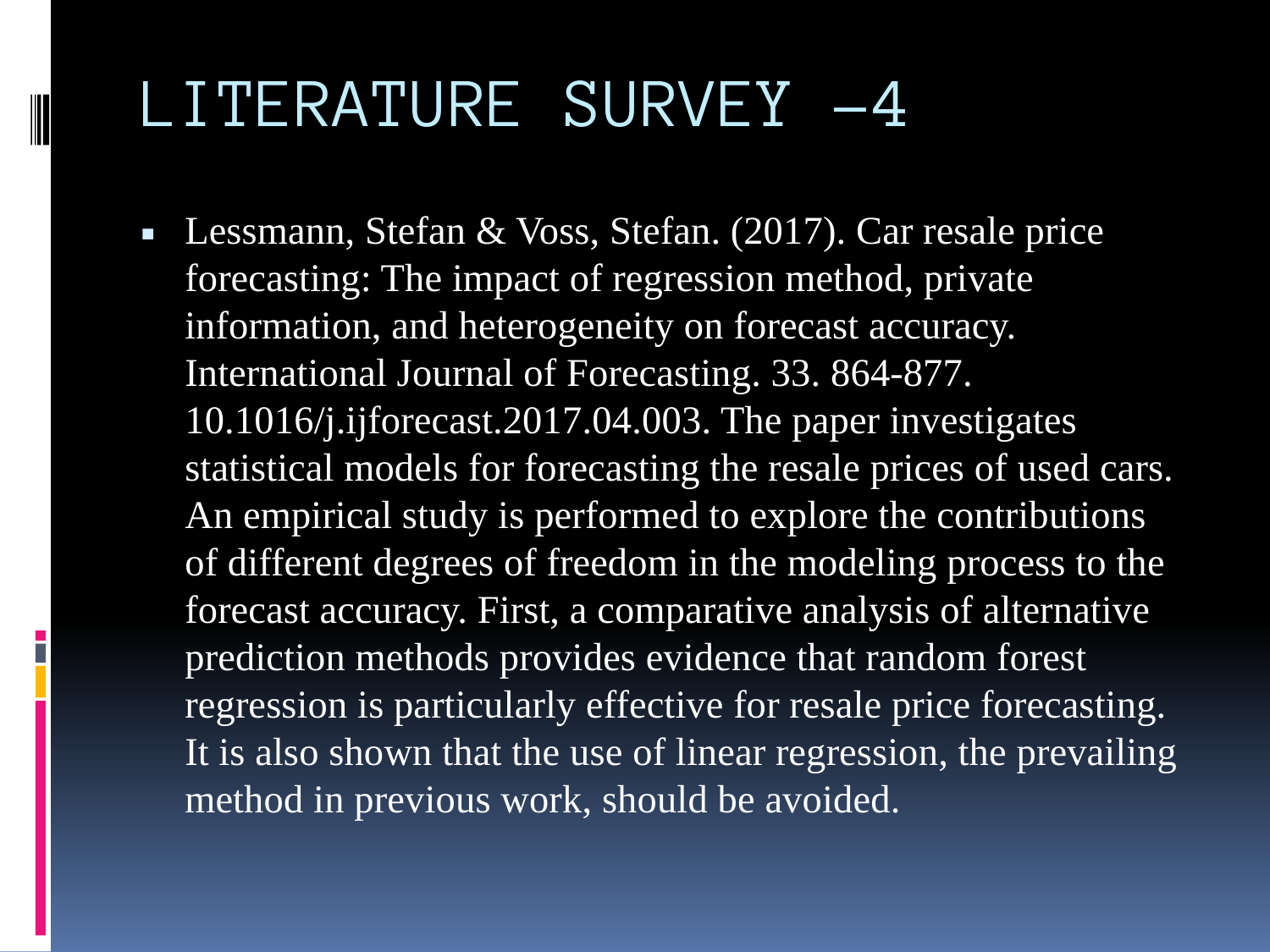

# LITERATURE SURVEY -4
Lessmann, Stefan & Voss, Stefan. (2017). Car resale price forecasting: The impact of regression method, private information, and heterogeneity on forecast accuracy. International Journal of Forecasting. 33. 864-877. 10.1016/j.ijforecast.2017.04.003. The paper investigates statistical models for forecasting the resale prices of used cars. An empirical study is performed to explore the contributions of different degrees of freedom in the modeling process to the forecast accuracy. First, a comparative analysis of alternative prediction methods provides evidence that random forest regression is particularly effective for resale price forecasting. It is also shown that the use of linear regression, the prevailing method in previous work, should be avoided.